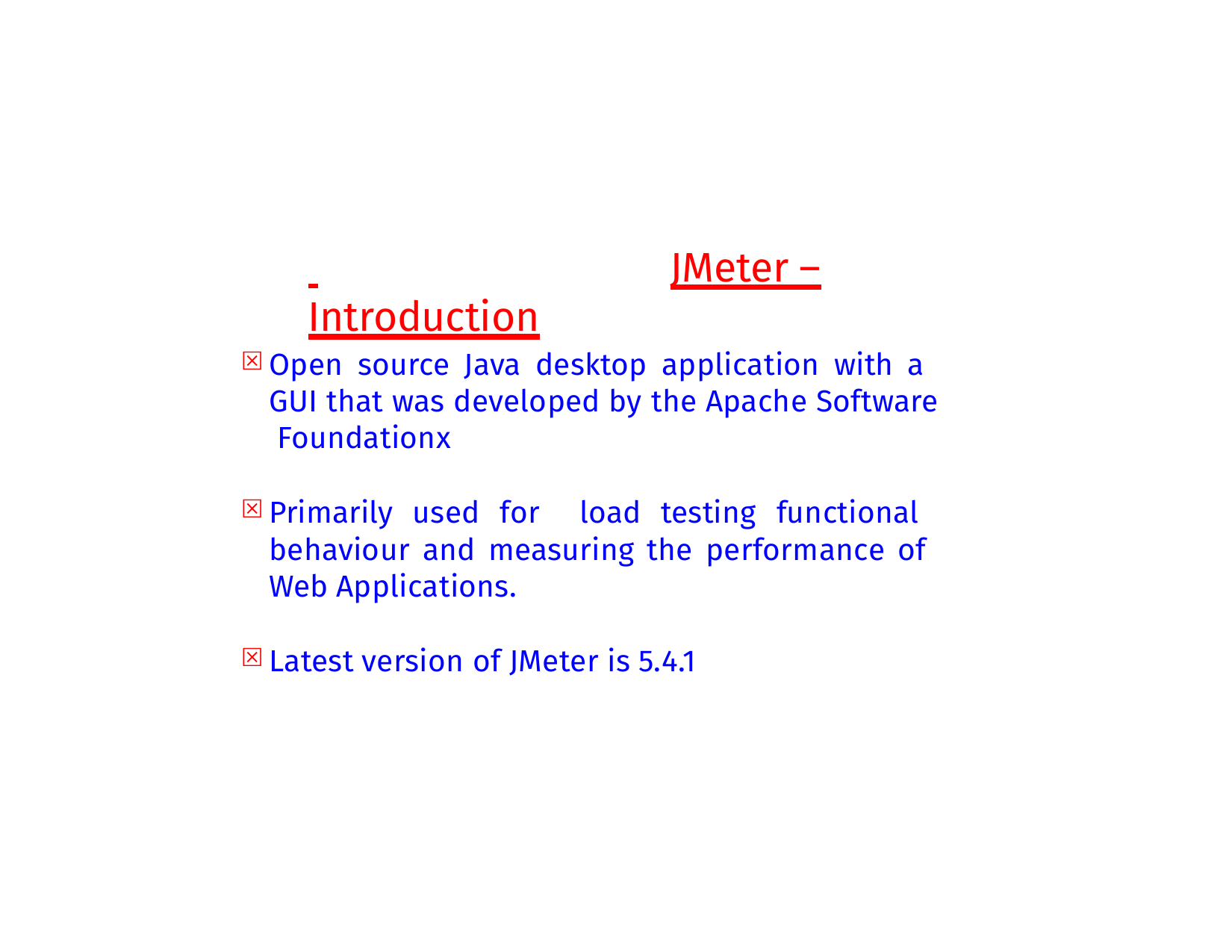

# JMeter – Introduction
Open source Java desktop application with a  GUI that was developed by the Apache Software  Foundationx

Primarily used for  load testing functional  behaviour and measuring the performance of  Web Applications.

Latest version of JMeter is 5.4.1